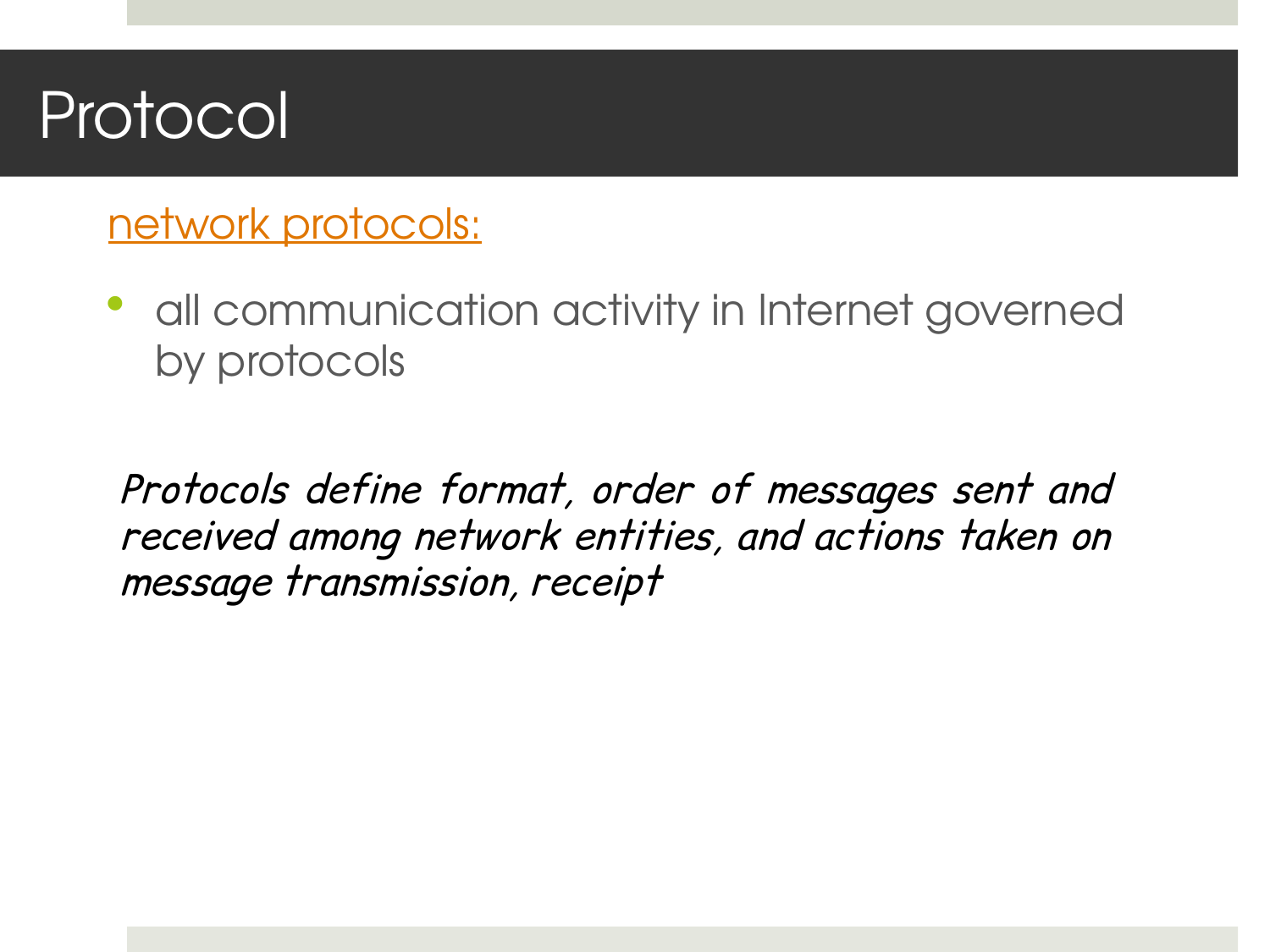

Protocol
network protocols:
all communication activity in Internet governed by protocols
	Protocols define format, order of messages sent and received among network entities, and actions taken on message transmission, receipt